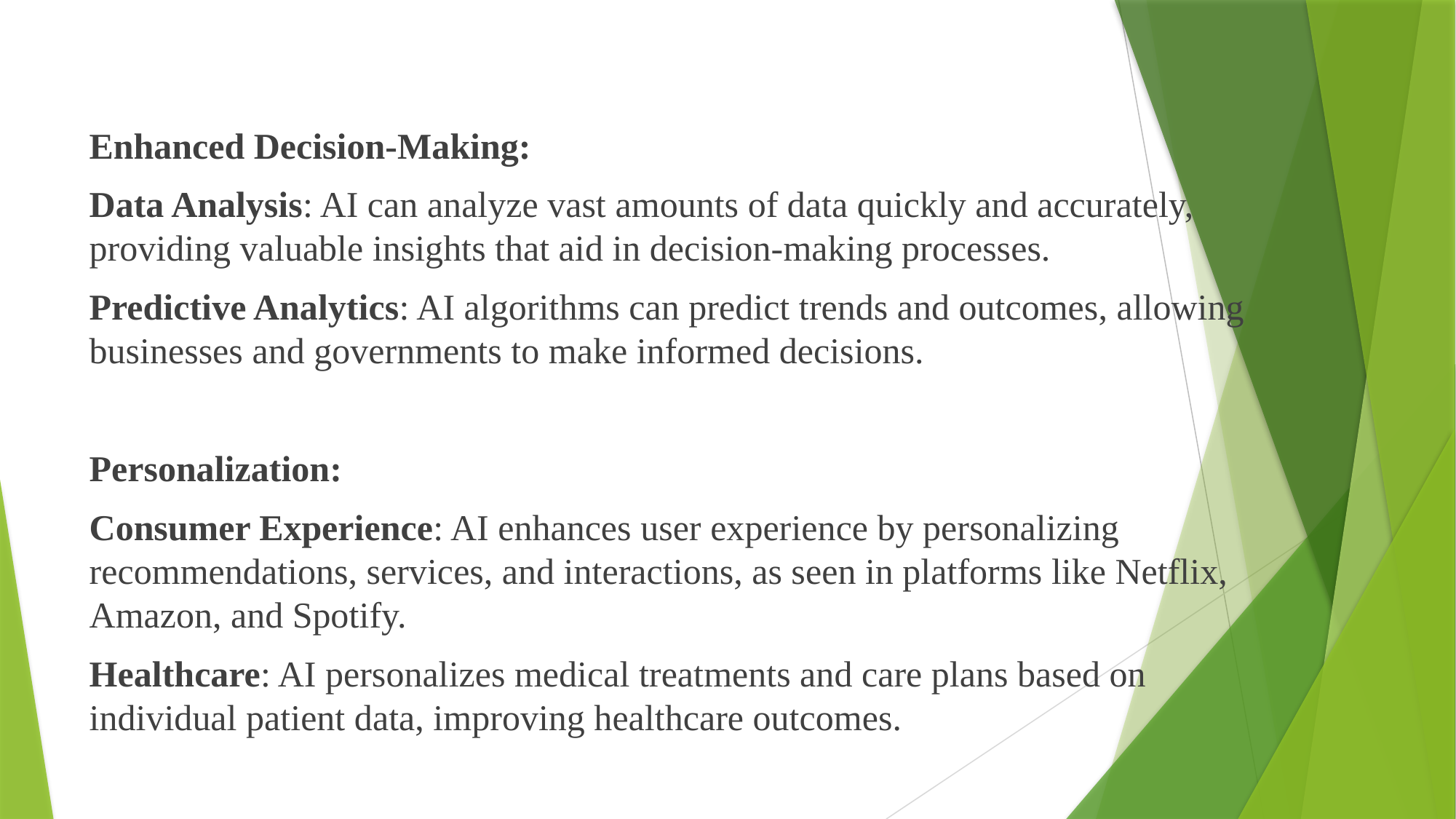

Enhanced Decision-Making:
Data Analysis: AI can analyze vast amounts of data quickly and accurately, providing valuable insights that aid in decision-making processes.
Predictive Analytics: AI algorithms can predict trends and outcomes, allowing businesses and governments to make informed decisions.

Personalization:
Consumer Experience: AI enhances user experience by personalizing recommendations, services, and interactions, as seen in platforms like Netflix, Amazon, and Spotify.
Healthcare: AI personalizes medical treatments and care plans based on individual patient data, improving healthcare outcomes.